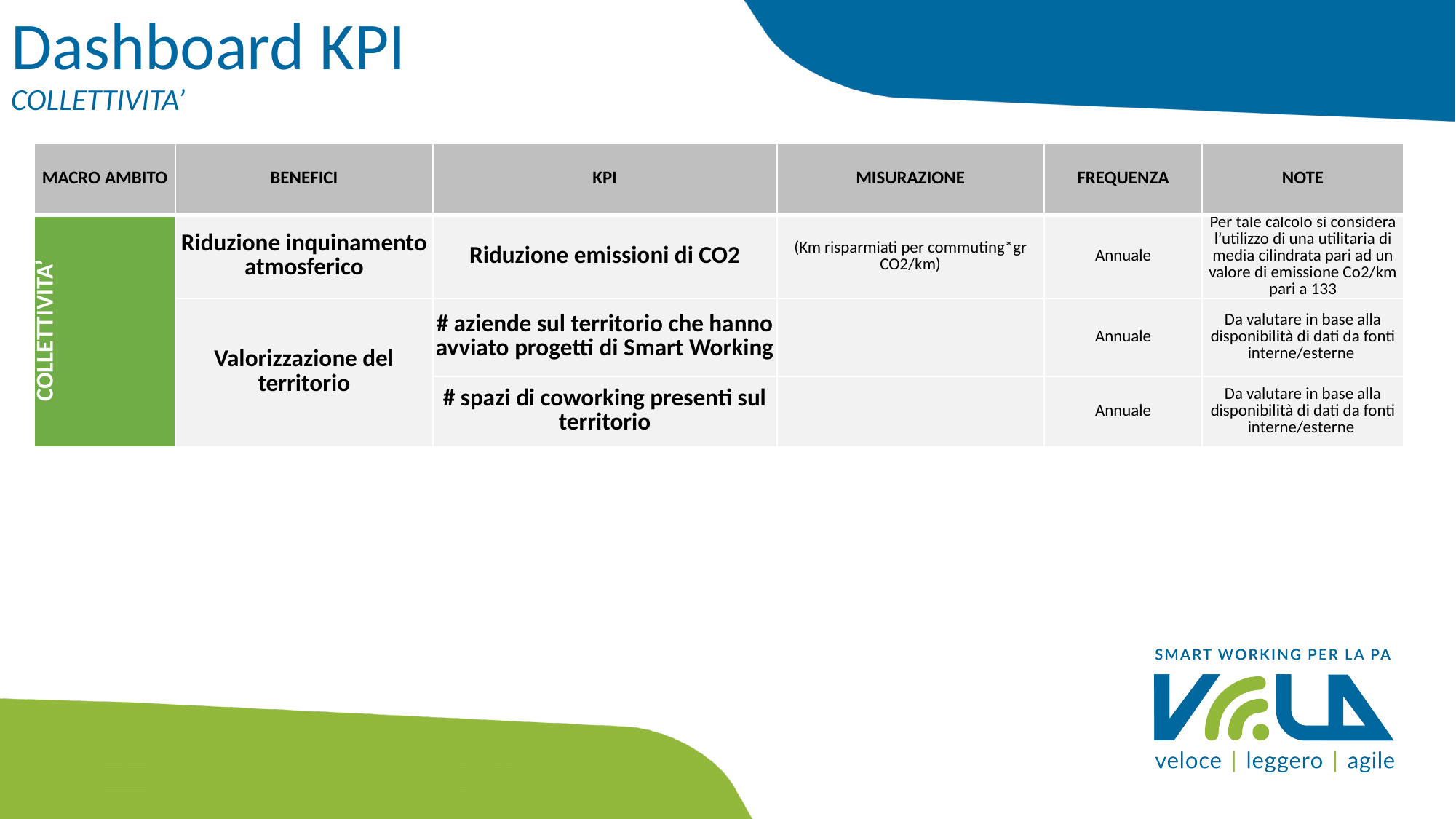

# Dashboard KPI COLLETTIVITA’
| MACRO AMBITO | BENEFICI | KPI | MISURAZIONE | FREQUENZA | NOTE |
| --- | --- | --- | --- | --- | --- |
| COLLETTIVITA’ | Riduzione inquinamento atmosferico | Riduzione emissioni di CO2 | (Km risparmiati per commuting\*gr CO2/km) | Annuale | Per tale calcolo si considera l’utilizzo di una utilitaria di media cilindrata pari ad un valore di emissione Co2/km pari a 133 |
|  | Valorizzazione del territorio | # aziende sul territorio che hanno avviato progetti di Smart Working |  | Annuale | Da valutare in base alla disponibilità di dati da fonti interne/esterne |
|  |  | # spazi di coworking presenti sul territorio |  | Annuale | Da valutare in base alla disponibilità di dati da fonti interne/esterne |